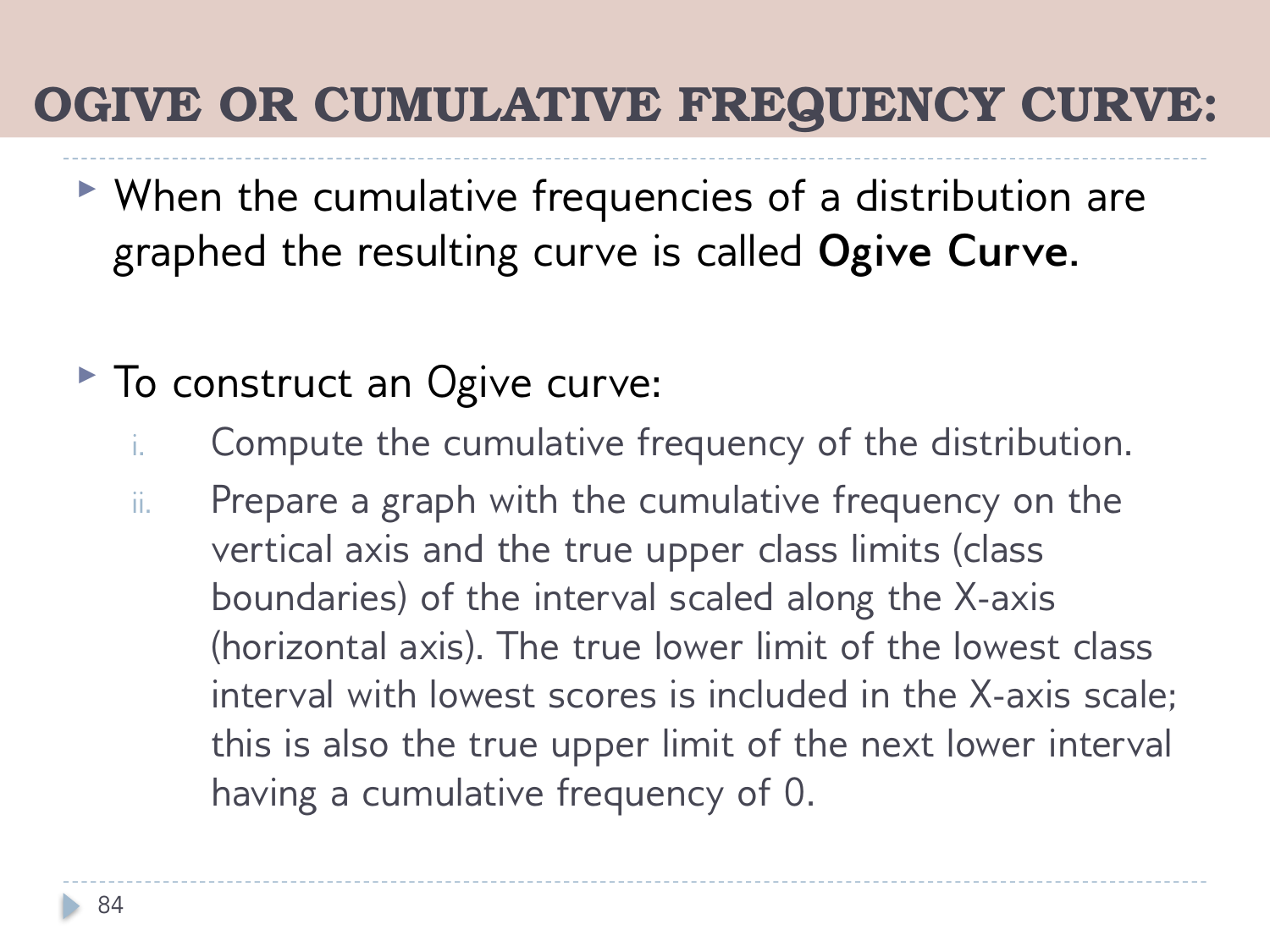

# OGIVE OR CUMULATIVE FREQUENCY CURVE:
When the cumulative frequencies of a distribution are graphed the resulting curve is called Ogive Curve.

To construct an Ogive curve:
Compute the cumulative frequency of the distribution.
Prepare a graph with the cumulative frequency on the vertical axis and the true upper class limits (class boundaries) of the interval scaled along the X-axis (horizontal axis). The true lower limit of the lowest class interval with lowest scores is included in the X-axis scale; this is also the true upper limit of the next lower interval having a cumulative frequency of 0.
84